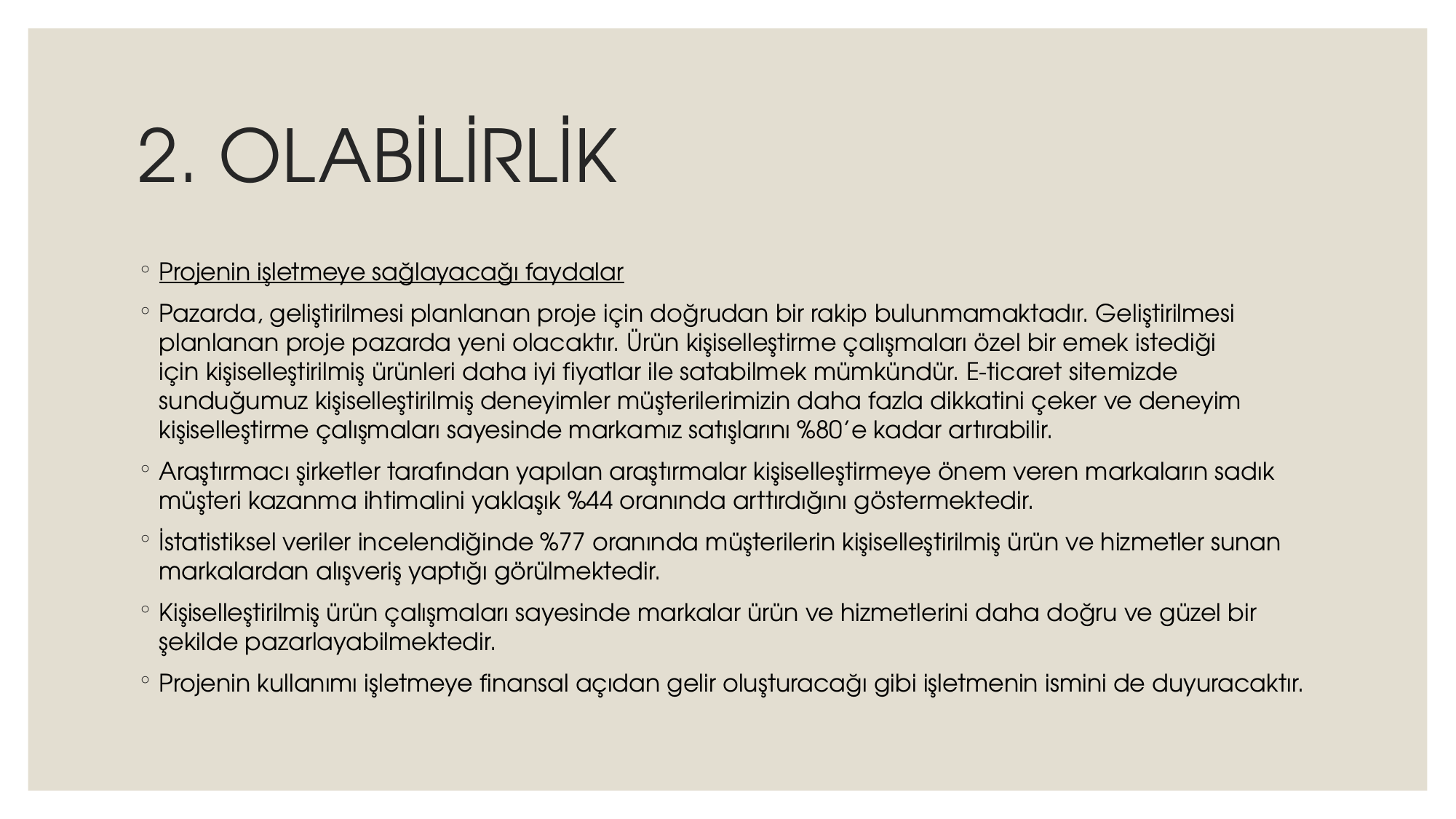

# 2. OLABİLİRLİK
Projenin işletmeye sağlayacağı faydalar
Pazarda, geliştirilmesi planlanan proje için doğrudan bir rakip bulunmamaktadır. Geliştirilmesi planlanan proje pazarda yeni olacaktır. Ürün kişiselleştirme çalışmaları özel bir emek istediği için kişiselleştirilmiş ürünleri daha iyi fiyatlar ile satabilmek mümkündür. E-ticaret sitemizde sunduğumuz kişiselleştirilmiş deneyimler müşterilerimizin daha fazla dikkatini çeker ve deneyim kişiselleştirme çalışmaları sayesinde markamız satışlarını %80’e kadar artırabilir.
Araştırmacı şirketler tarafından yapılan araştırmalar kişiselleştirmeye önem veren markaların sadık müşteri kazanma ihtimalini yaklaşık %44 oranında arttırdığını göstermektedir.
İstatistiksel veriler incelendiğinde %77 oranında müşterilerin kişiselleştirilmiş ürün ve hizmetler sunan markalardan alışveriş yaptığı görülmektedir.
Kişiselleştirilmiş ürün çalışmaları sayesinde markalar ürün ve hizmetlerini daha doğru ve güzel bir şekilde pazarlayabilmektedir.
Projenin kullanımı işletmeye finansal açıdan gelir oluşturacağı gibi işletmenin ismini de duyuracaktır.